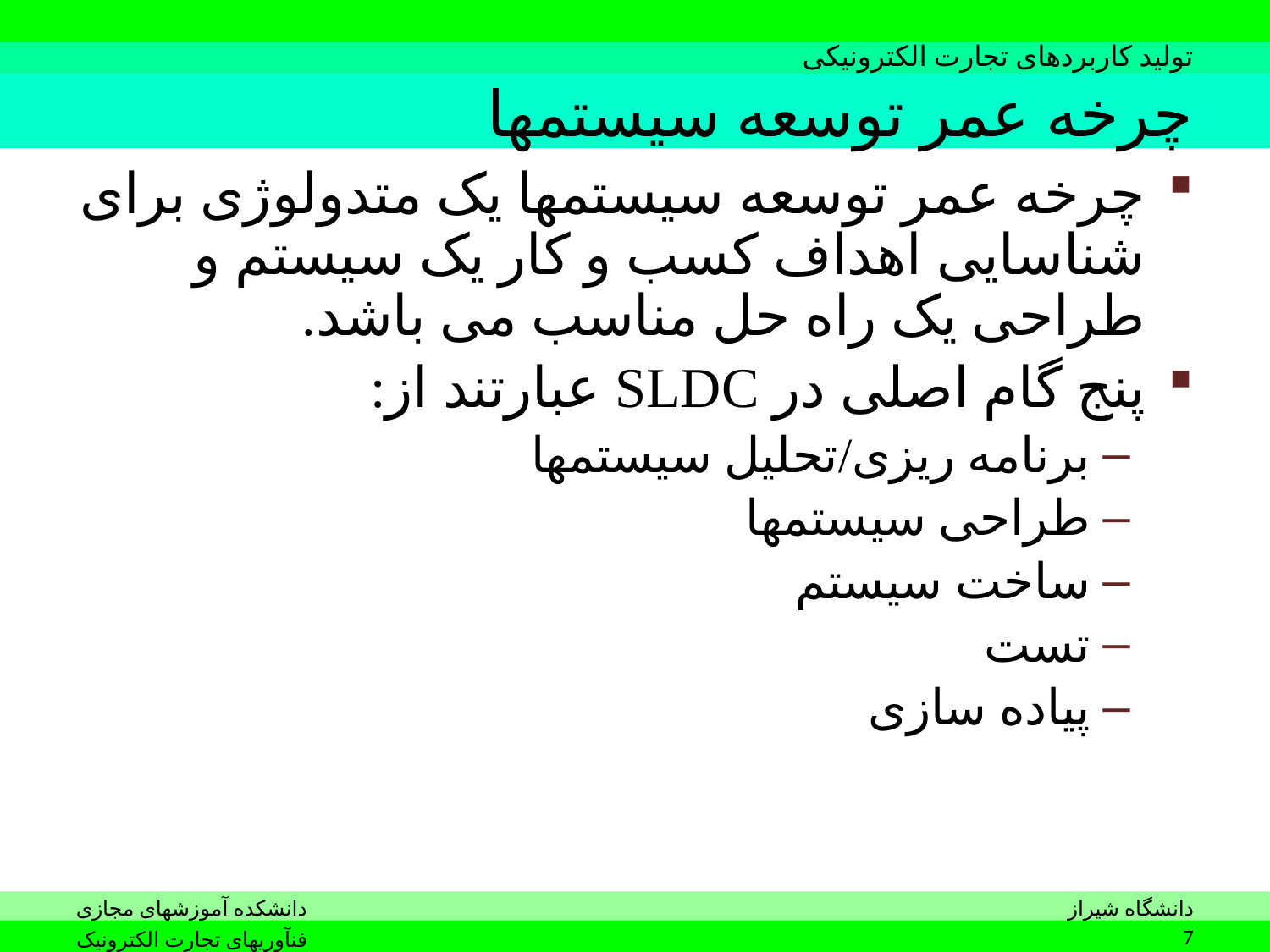

# چرخه عمر توسعه سیستمها
چرخه عمر توسعه سیستمها یک متدولوژی برای شناسایی اهداف کسب و کار یک سیستم و طراحی یک راه حل مناسب می باشد.
پنج گام اصلی در SLDC عبارتند از:
برنامه ریزی/تحلیل سیستمها
طراحی سیستمها
ساخت سیستم
تست
پیاده سازی
7